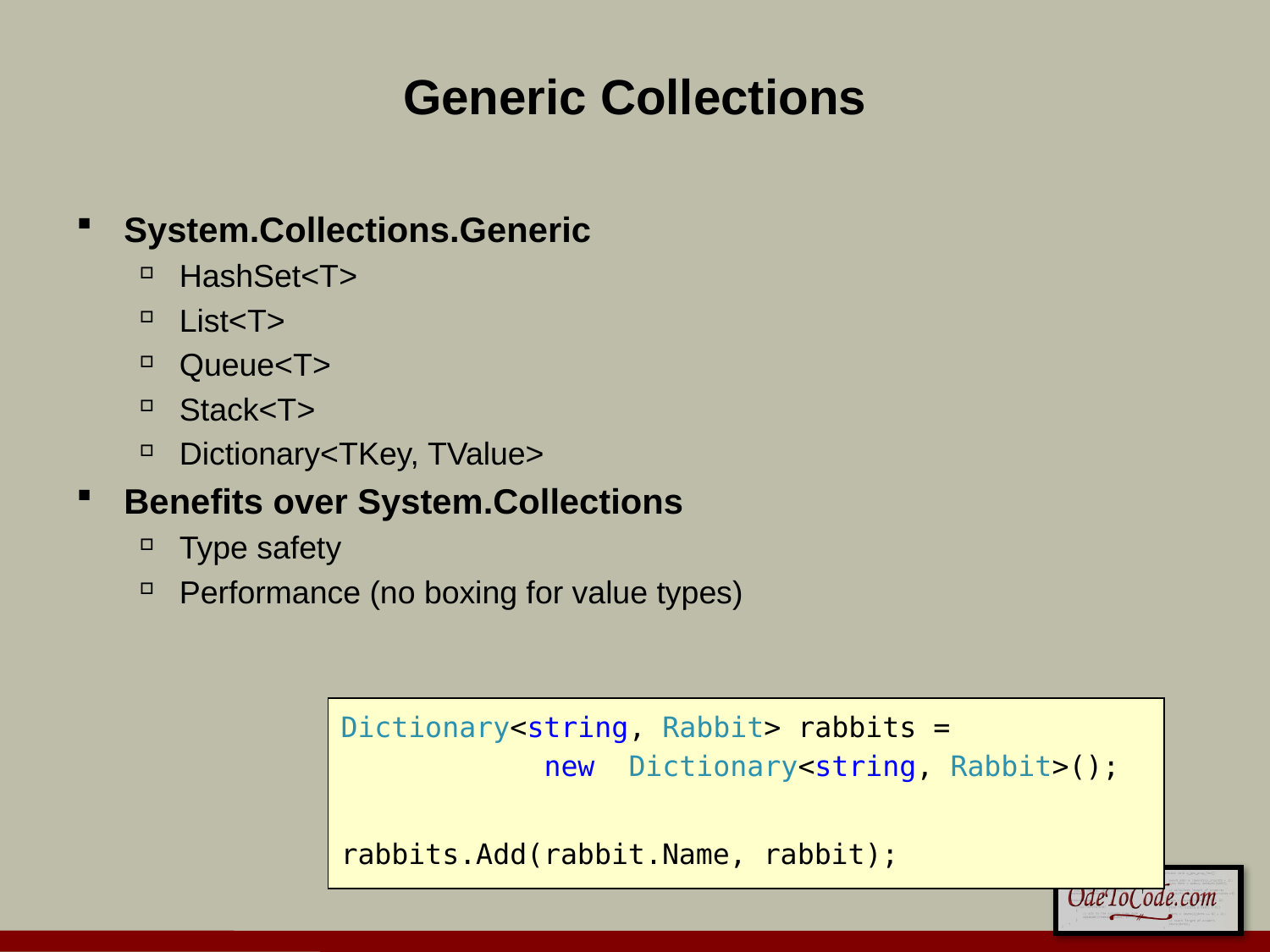

# Generic Collections
System.Collections.Generic
HashSet<T>
List<T>
Queue<T>
Stack<T>
Dictionary<TKey, TValue>
Benefits over System.Collections
Type safety
Performance (no boxing for value types)

Dictionary<string, Rabbit> rabbits =
            new  Dictionary<string, Rabbit>();

rabbits.Add(rabbit.Name, rabbit);